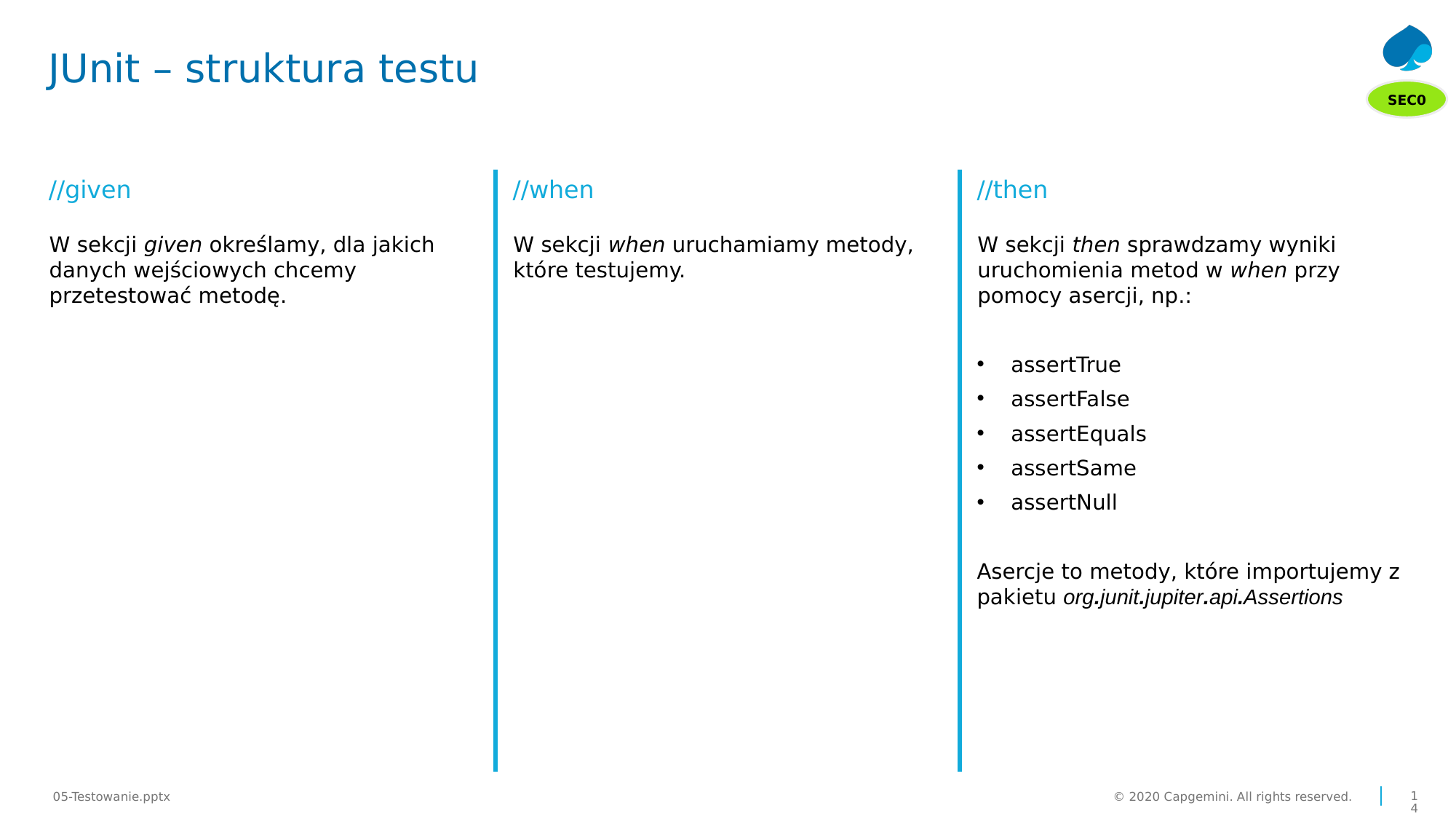

# JUnit – struktura testu
SEC0
//given
//when
//then
W sekcji given określamy, dla jakich danych wejściowych chcemy przetestować metodę.

W sekcji when uruchamiamy metody, które testujemy.

W sekcji then sprawdzamy wyniki uruchomienia metod w when przy pomocy asercji, np.:

assertTrue
assertFalse
assertEquals
assertSame
assertNull

Asercje to metody, które importujemy z pakietu org.junit.jupiter.api.Assertions
© 2020 Capgemini. All rights reserved.
14